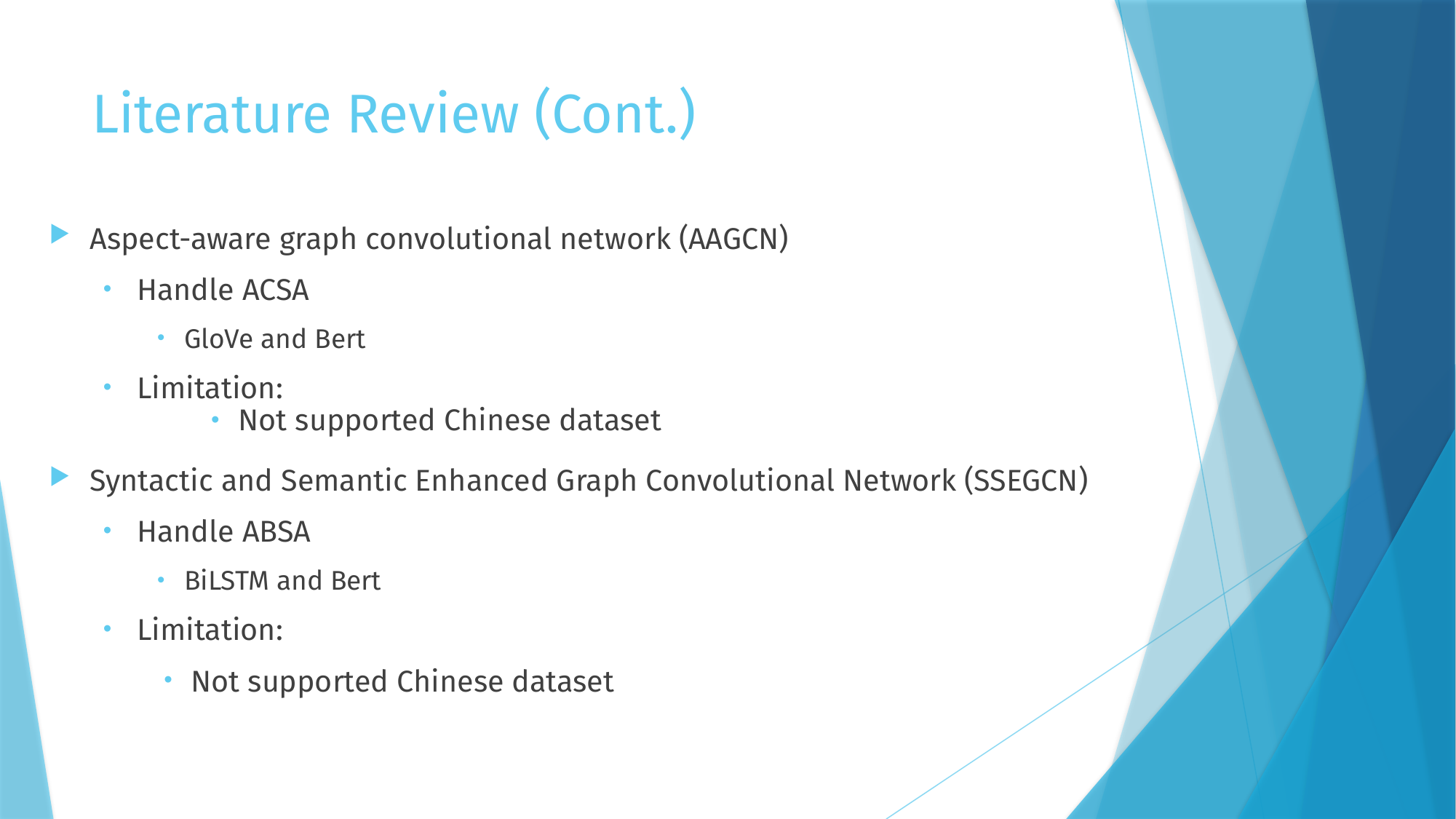

# Literature Review (Cont.)
Aspect-aware graph convolutional network (AAGCN)
Handle ACSA
GloVe and Bert
Limitation:
Not supported Chinese dataset
Syntactic and Semantic Enhanced Graph Convolutional Network (SSEGCN)
Handle ABSA
BiLSTM and Bert
Limitation:
Not supported Chinese dataset